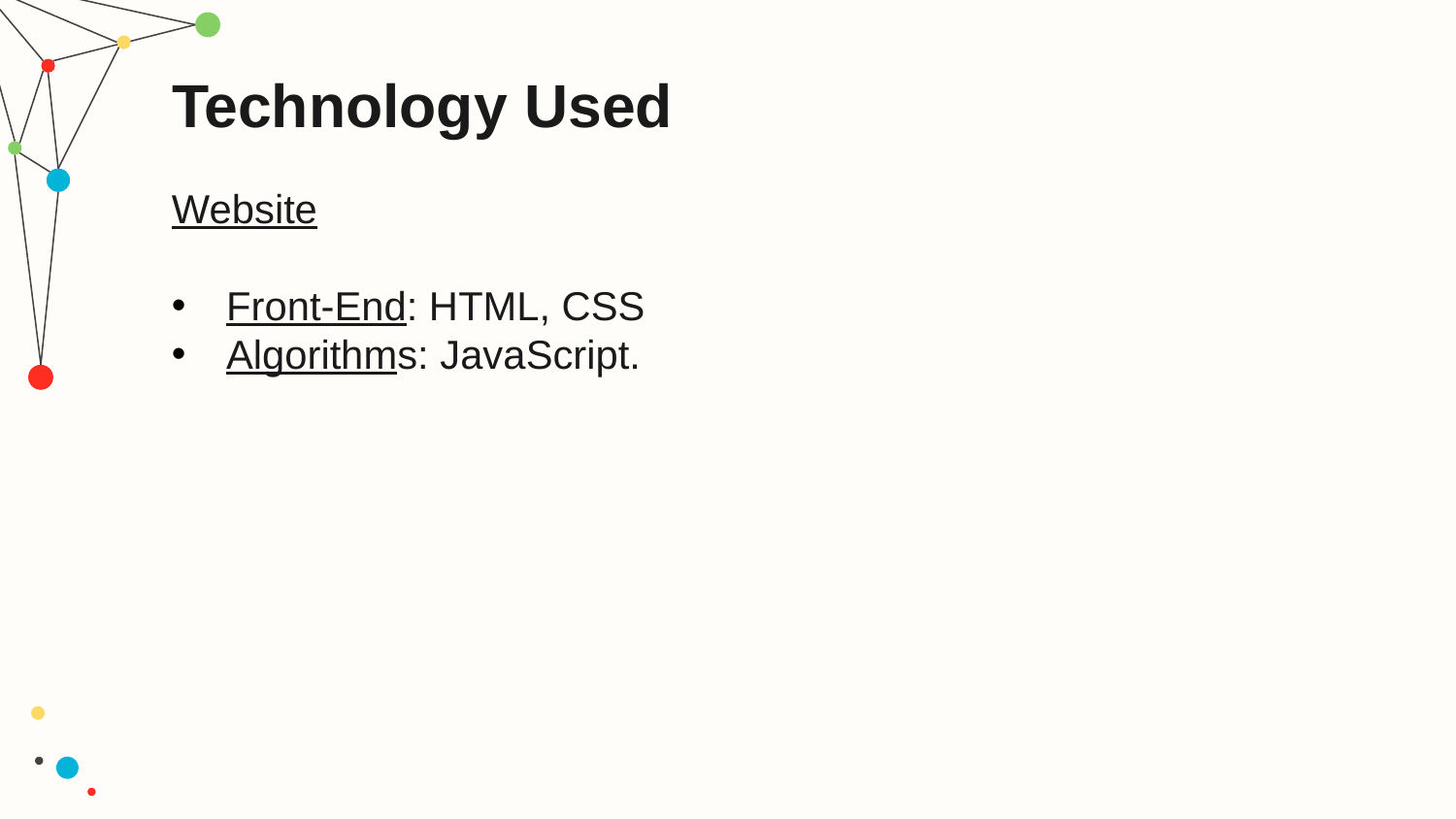

Technology Used
Website

Front-End: HTML, CSS
Algorithms: JavaScript.